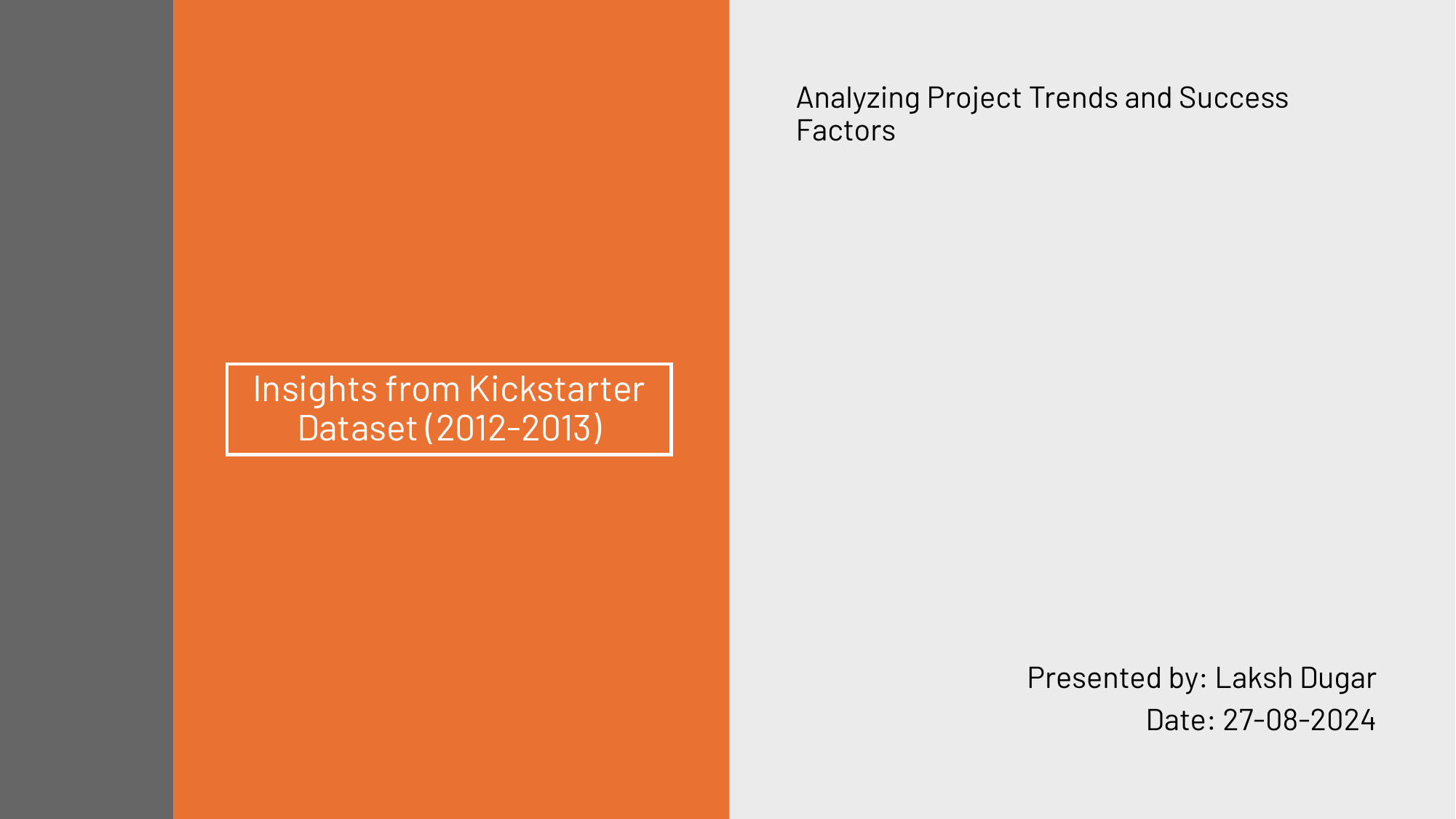

Analyzing Project Trends and Success Factors
# Insights from Kickstarter Dataset (2012-2013)
Presented by: Laksh Dugar
Date: 27-08-2024